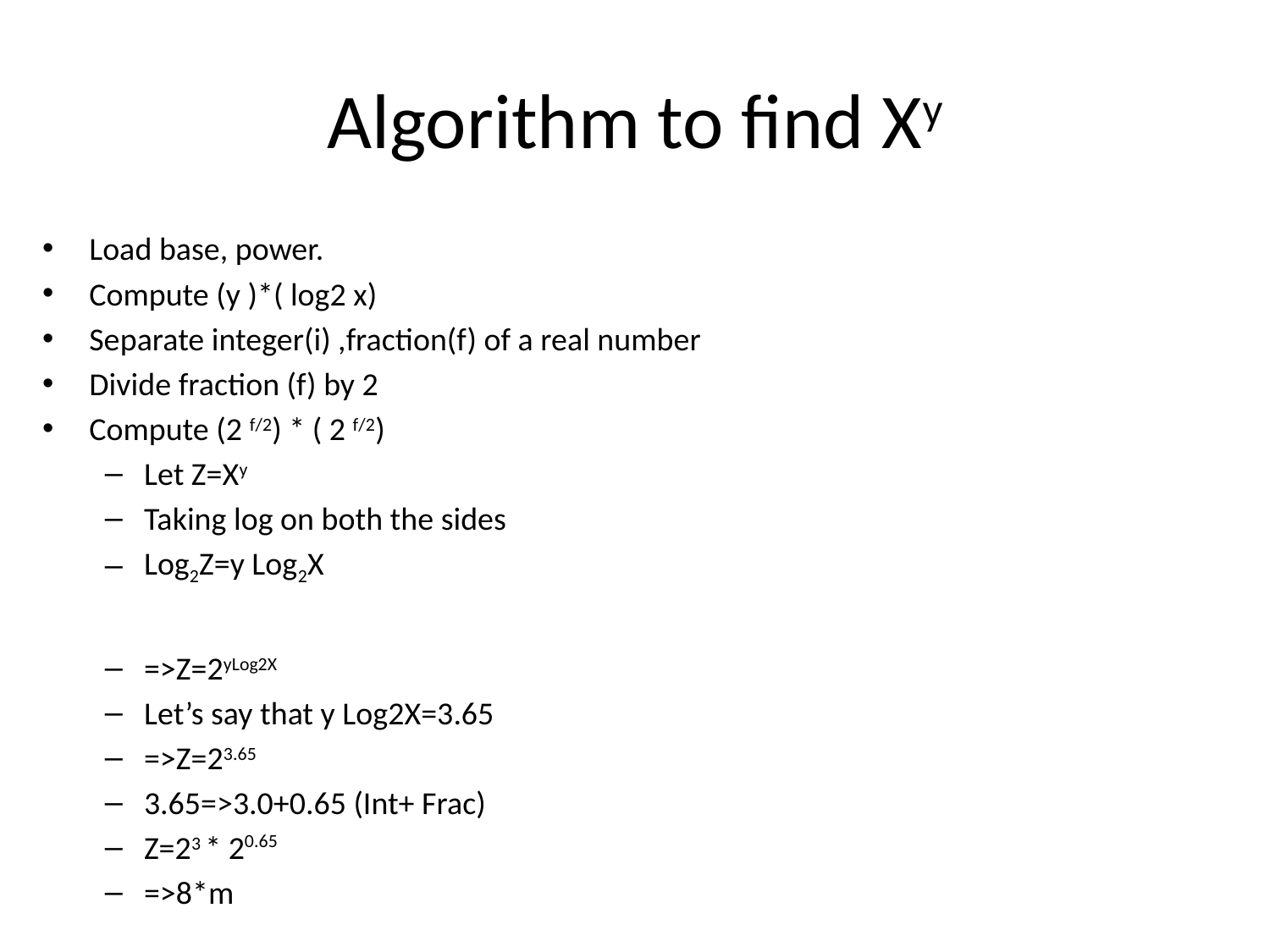

# Algorithm to find Xy
Load base, power.
Compute (y )*( log2 x)
Separate integer(i) ,fraction(f) of a real number
Divide fraction (f) by 2
Compute (2 f/2) * ( 2 f/2)
Let Z=Xy
Taking log on both the sides
Log2Z=y Log2X

=>Z=2yLog2X
Let’s say that y Log2X=3.65
=>Z=23.65
3.65=>3.0+0.65 (Int+ Frac)
Z=23 * 20.65
=>8*m